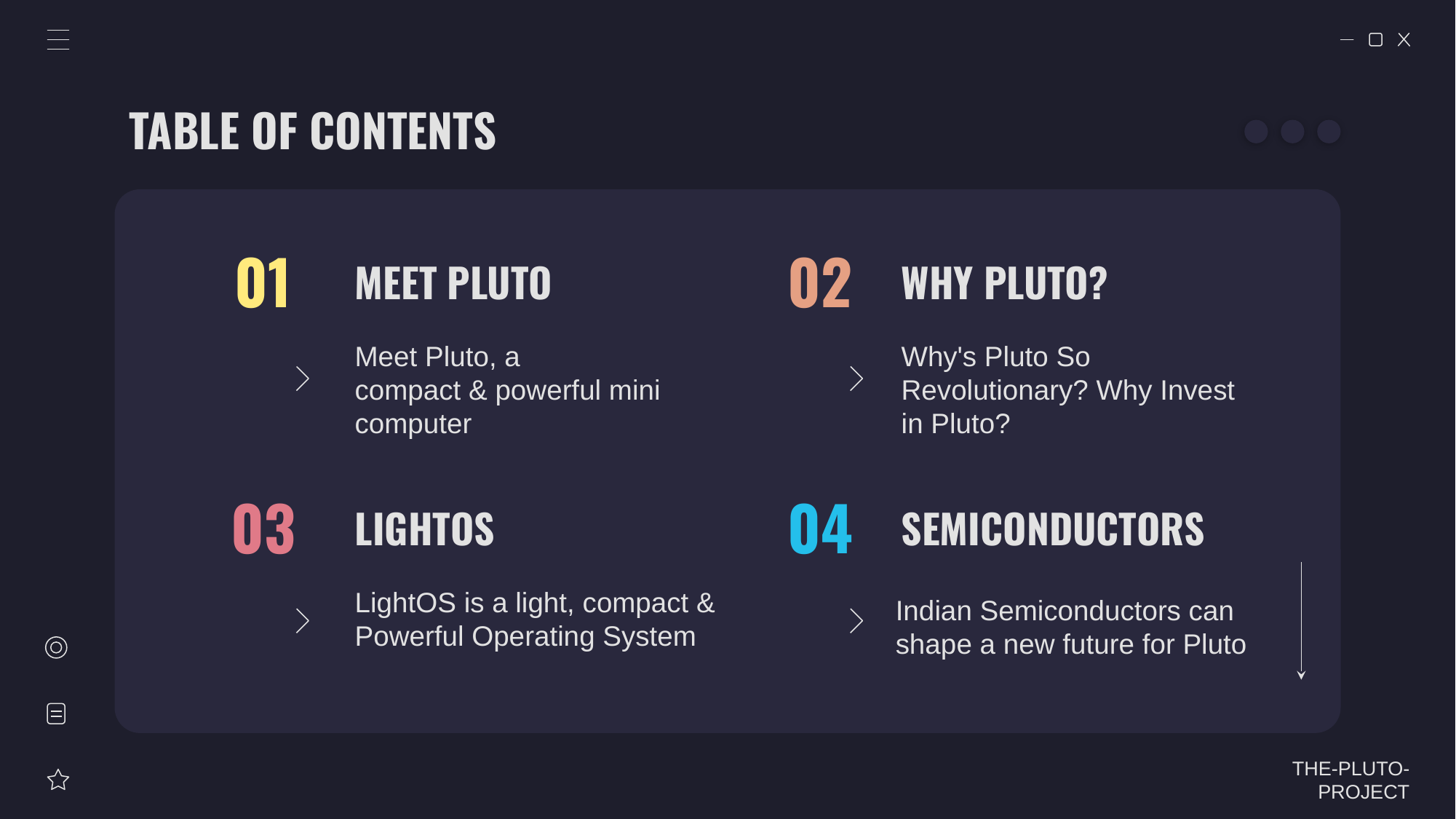

TABLE OF CONTENTS

01
02
# MEET PLUTO
WHY PLUTO?
Meet Pluto, a
compact & powerful mini computer
Why's Pluto So Revolutionary? Why Invest in Pluto?

03
04
LIGHTOS
SEMICONDUCTORS
LightOS is a light, compact & Powerful Operating System
Indian Semiconductors can shape a new future for Pluto

THE-PLUTO-PROJECT